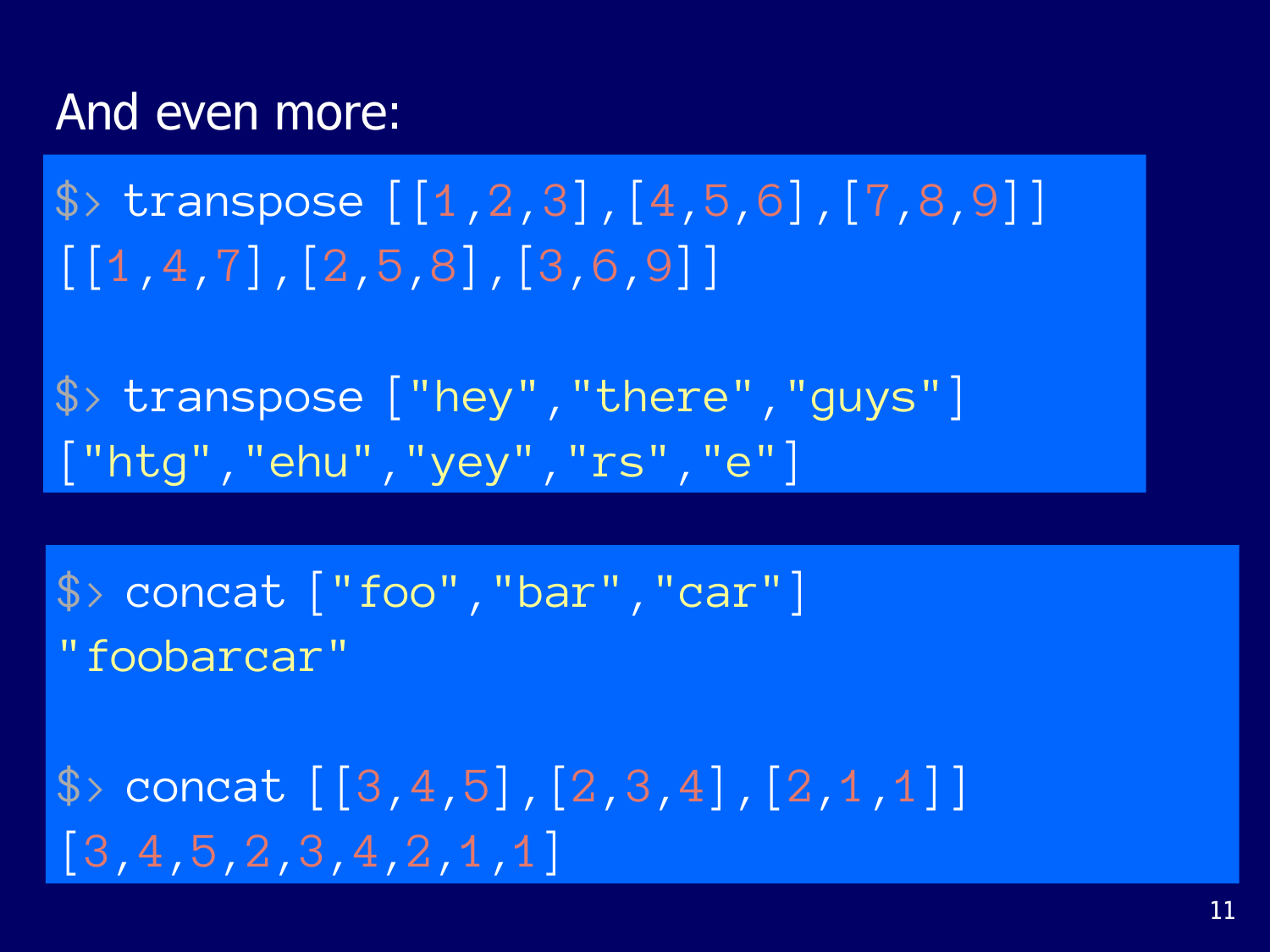

And even more:
$> transpose [[1,2,3],[4,5,6],[7,8,9]]
[[1,4,7],[2,5,8],[3,6,9]]
$> transpose ["hey","there","guys"]
["htg","ehu","yey","rs","e"]
$> concat ["foo","bar","car"]
"foobarcar"
$> concat [[3,4,5],[2,3,4],[2,1,1]]
[3,4,5,2,3,4,2,1,1]
11